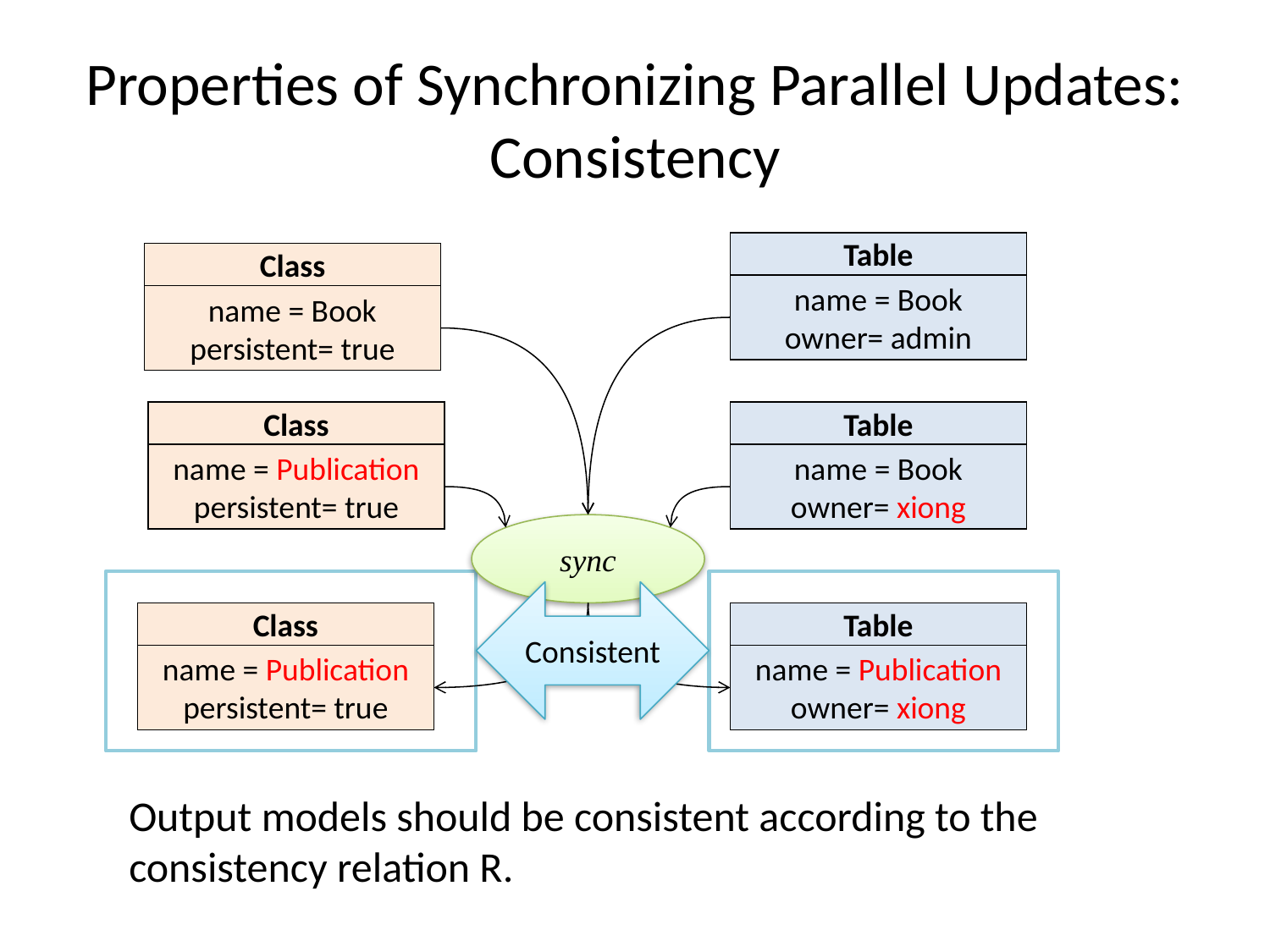

# Properties of Synchronizing Parallel Updates: Consistency
Table
name = Book
owner= admin
Class
name = Book
persistent= true
Class
name = Publication
persistent= true
Table
name = Book
owner= xiong
sync

Consistent
Class
name = Publication
persistent= true
Table
name = Publication
owner= xiong
Output models should be consistent according to the consistency relation R.